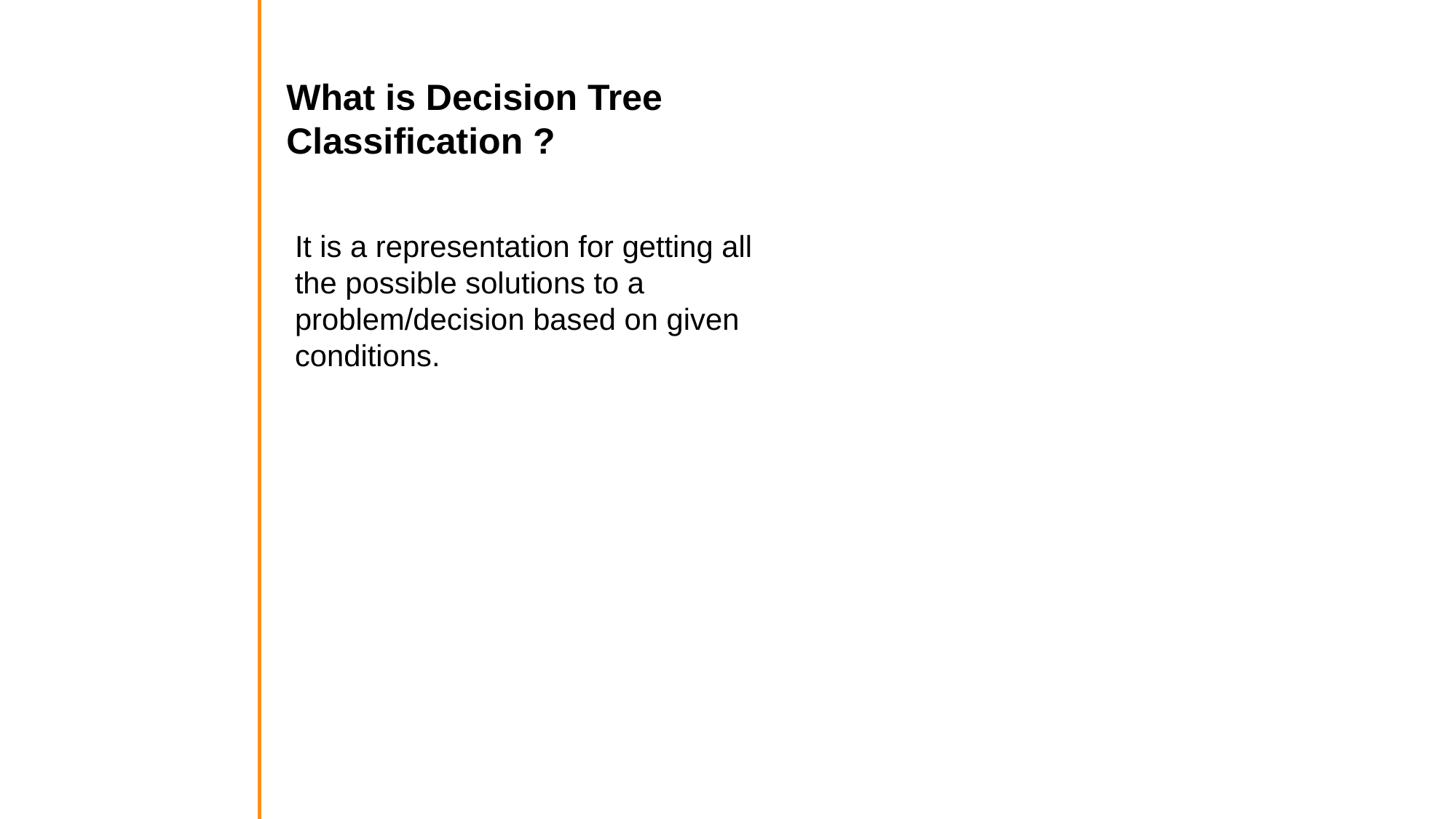

What is Decision Tree Classification ?
It is a representation for getting all the possible solutions to a problem/decision based on given conditions.